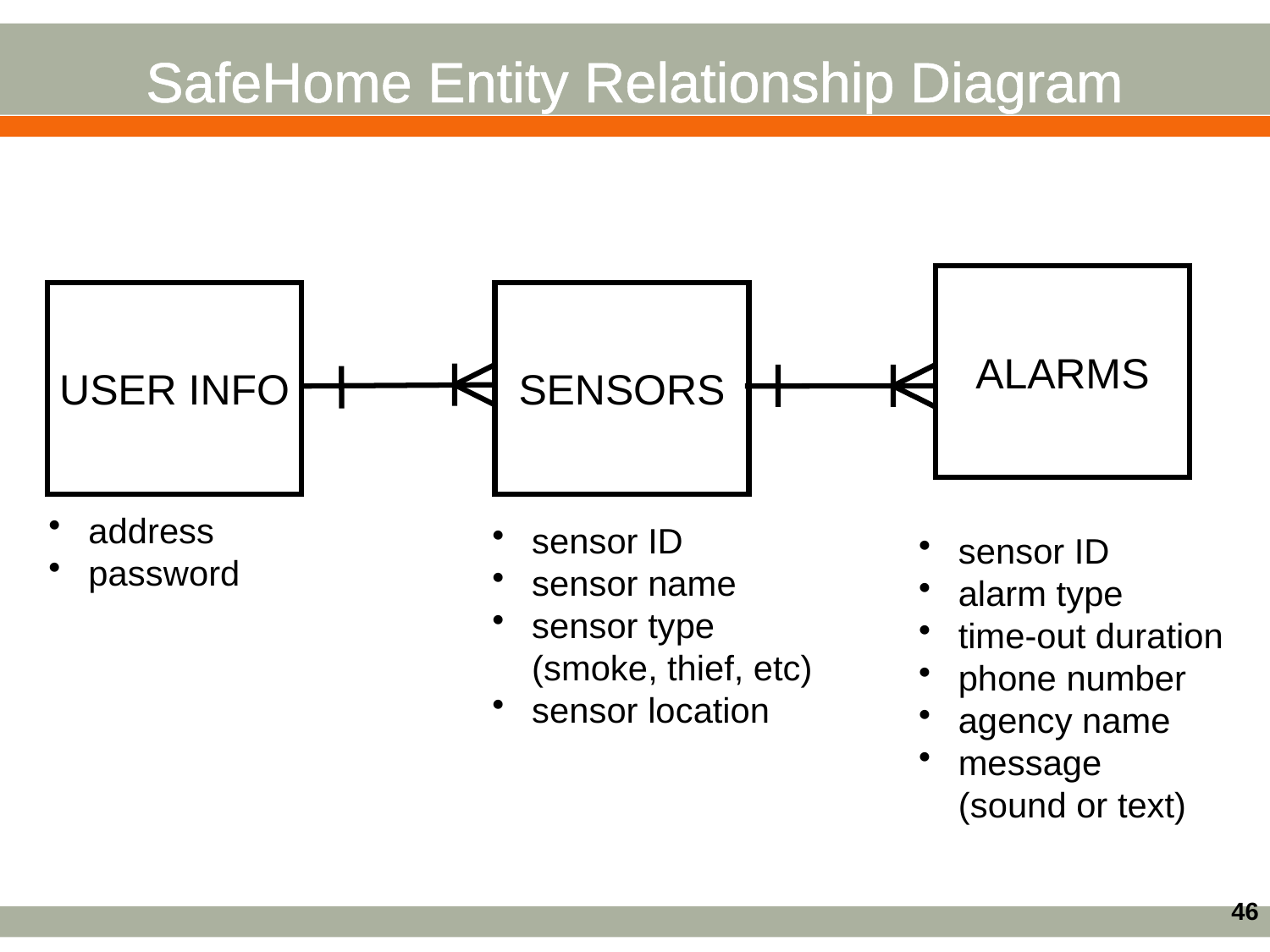

SafeHome Entity Relationship Diagram
ALARMS
USER INFO
SENSORS

 address
 password
 sensor ID
 sensor name
 sensor type
 (smoke, thief, etc)
 sensor location
 sensor ID
 alarm type
 time-out duration
 phone number
 agency name
 message
 (sound or text)
46